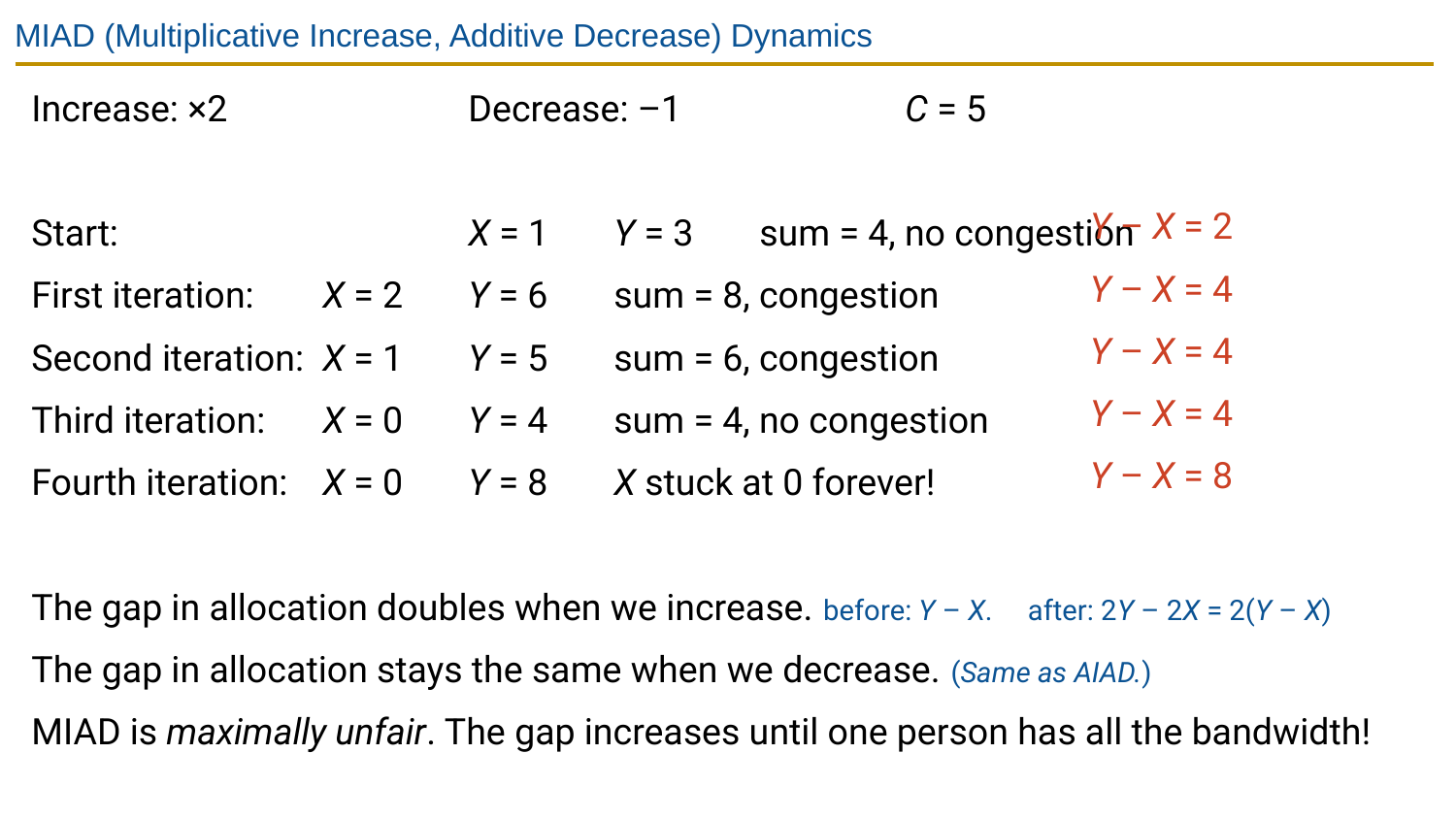

# MIAD (Multiplicative Increase, Additive Decrease) Dynamics
Increase: ×2		Decrease: –1		C = 5

Start:			X = 1	Y = 3	sum = 4, no congestion
First iteration:	X = 2	Y = 6	sum = 8, congestion
Second iteration:	X = 1	Y = 5	sum = 6, congestion
Third iteration:	X = 0	Y = 4	sum = 4, no congestion
Fourth iteration:	X = 0	Y = 8	X stuck at 0 forever!

The gap in allocation doubles when we increase. before: Y – X.     after: 2Y – 2X = 2(Y – X)
The gap in allocation stays the same when we decrease. (Same as AIAD.)
MIAD is maximally unfair. The gap increases until one person has all the bandwidth!

Y – X = 2
Y – X = 4
Y – X = 4
Y – X = 4
Y – X = 8